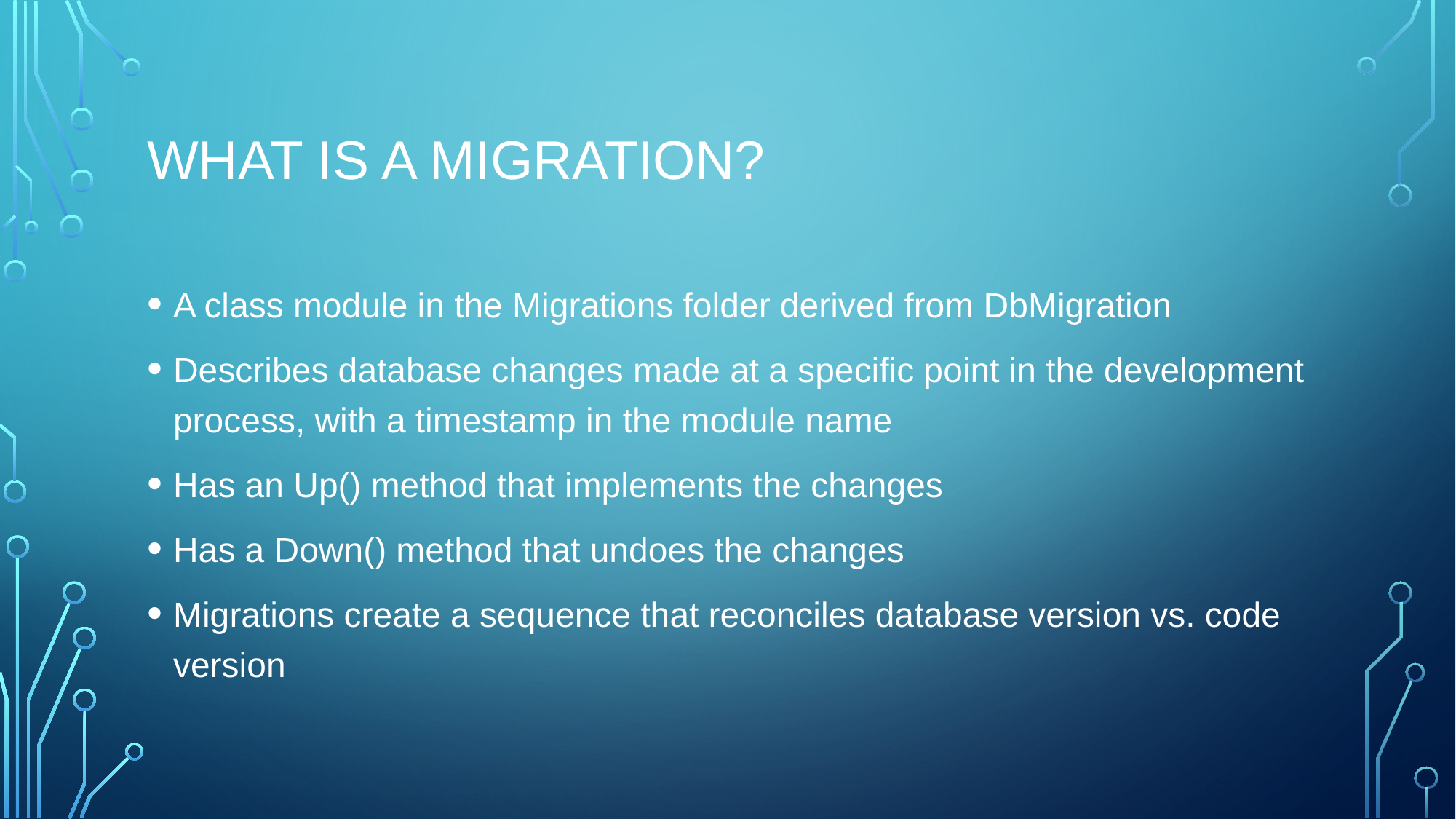

# What is a migration?
A class module in the Migrations folder derived from DbMigration
Describes database changes made at a specific point in the development process, with a timestamp in the module name
Has an Up() method that implements the changes
Has a Down() method that undoes the changes
Migrations create a sequence that reconciles database version vs. code version